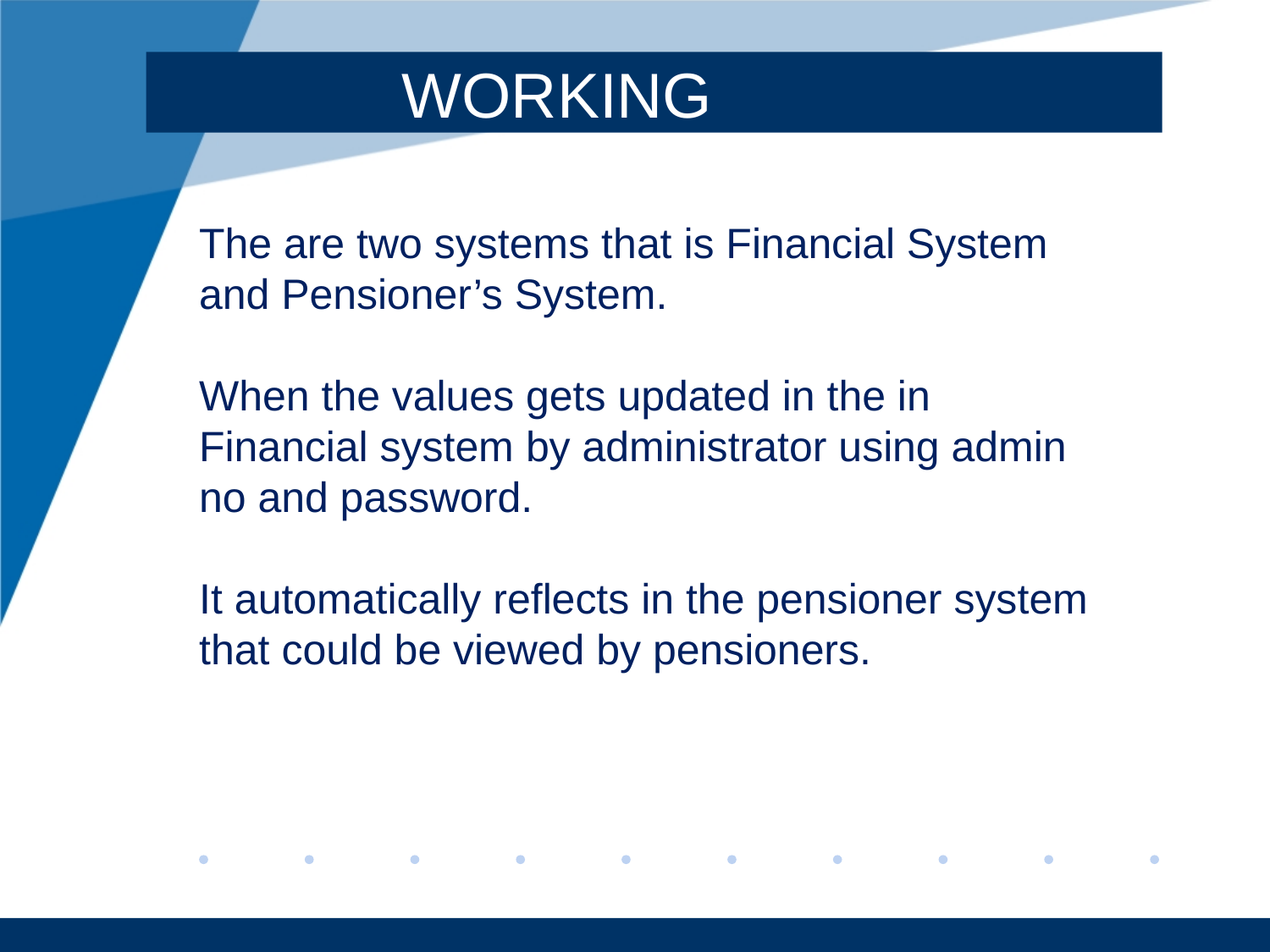

# WORKING
The are two systems that is Financial System and Pensioner’s System.

When the values gets updated in the in Financial system by administrator using admin no and password.

It automatically reflects in the pensioner system that could be viewed by pensioners.